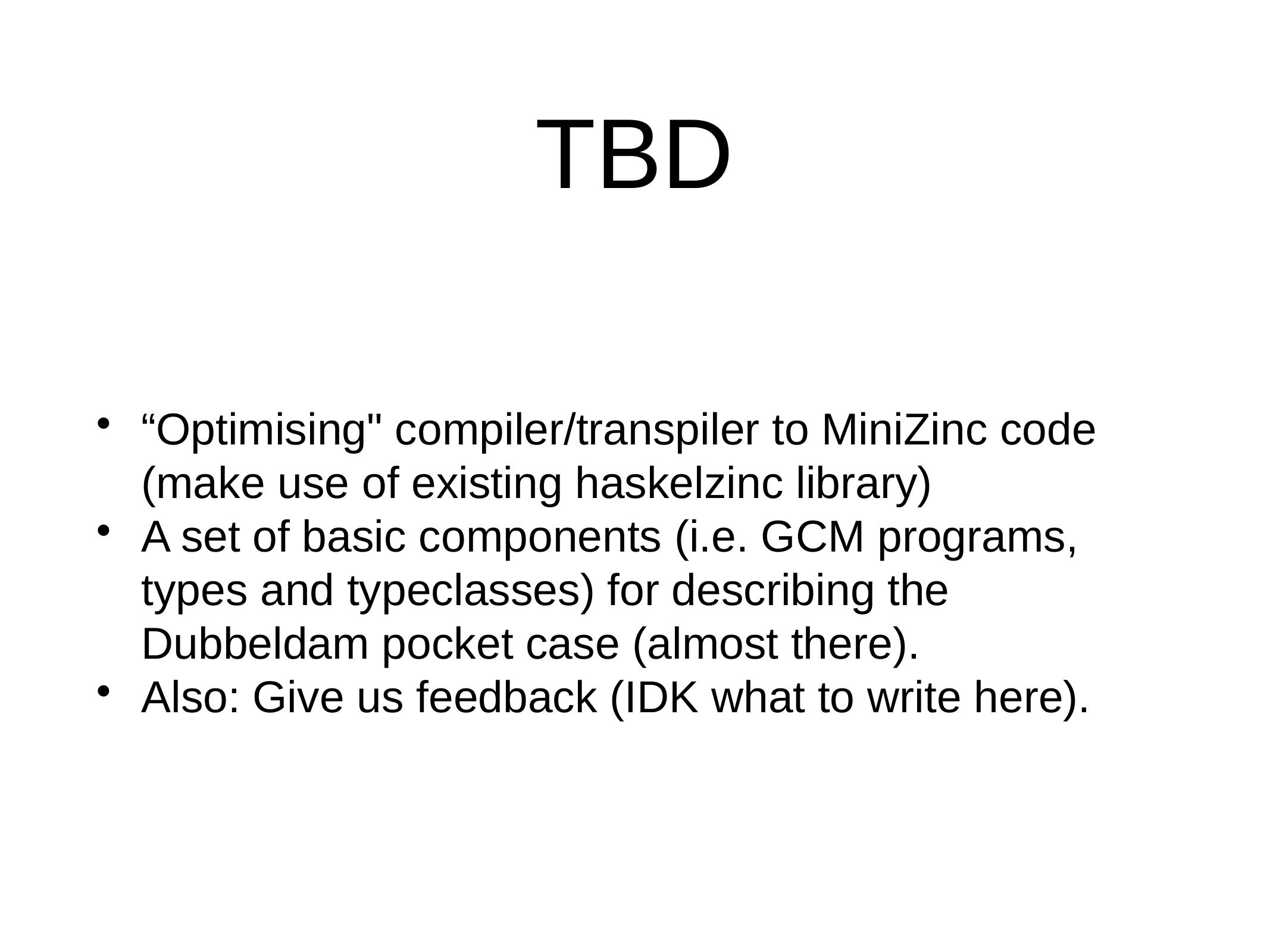

TBD
“Optimising" compiler/transpiler to MiniZinc code (make use of existing haskelzinc library)
A set of basic components (i.e. GCM programs, types and typeclasses) for describing the Dubbeldam pocket case (almost there).
Also: Give us feedback (IDK what to write here).